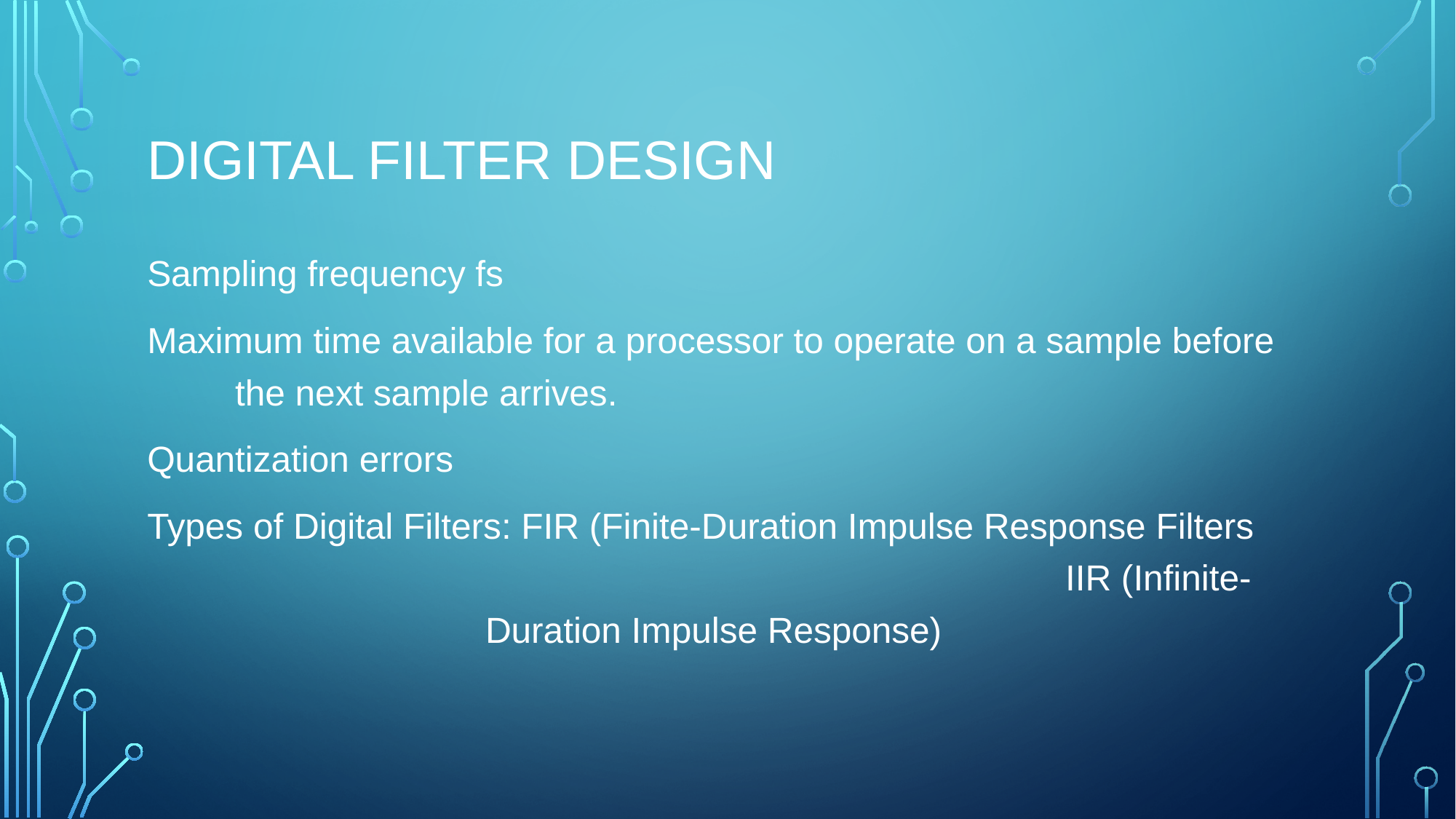

# Digital Filter Design
Sampling frequency fs
Maximum time available for a processor to operate on a sample before the next sample arrives.
Quantization errors
Types of Digital Filters: FIR (Finite-Duration Impulse Response Filters                                                                IIR (Infinite-Duration Impulse Response)